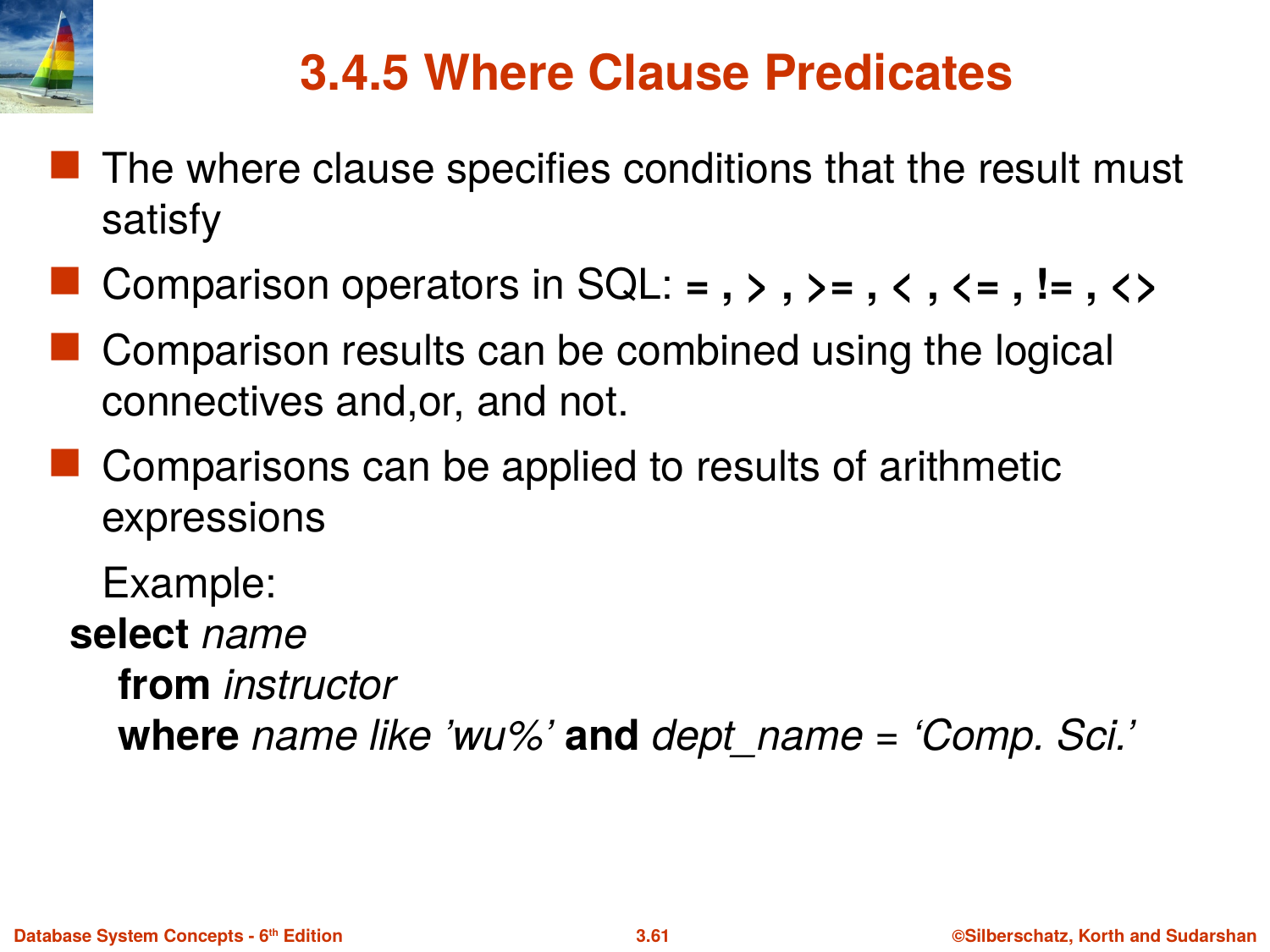

# 3.4.5 Where Clause Predicates
The where clause specifies conditions that the result must satisfy
Comparison operators in SQL: = , > , >= , < , <= , != , <>
Comparison results can be combined using the logical connectives and,or, and not.
Comparisons can be applied to results of arithmetic expressions
    Example:
select name
from instructor
where name like ’wu%’ and dept_name = ‘Comp. Sci.’